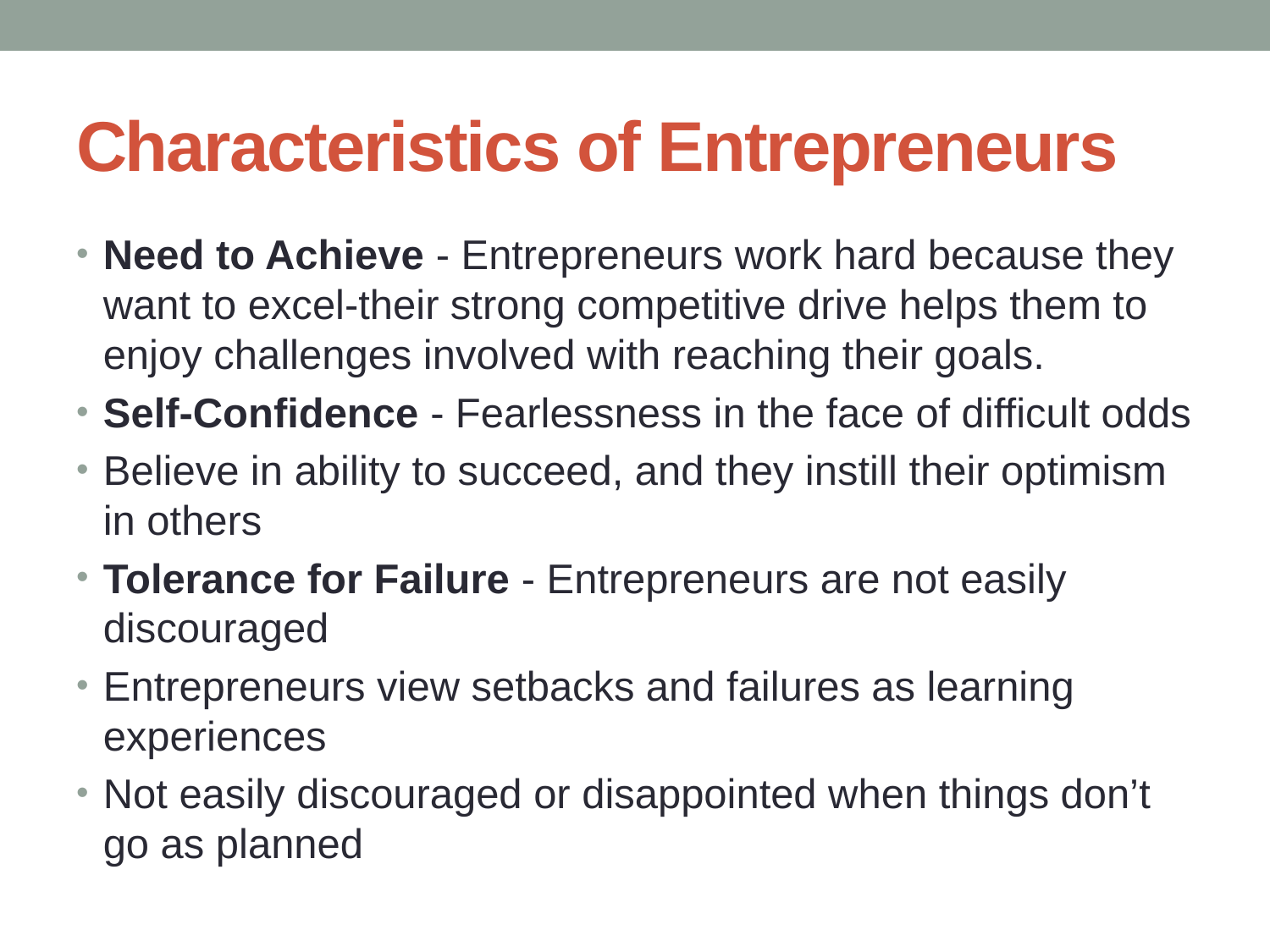

# Characteristics of Entrepreneurs
Need to Achieve - Entrepreneurs work hard because they want to excel-their strong competitive drive helps them to enjoy challenges involved with reaching their goals.
Self-Confidence - Fearlessness in the face of difficult odds
Believe in ability to succeed, and they instill their optimism in others
Tolerance for Failure - Entrepreneurs are not easily discouraged
Entrepreneurs view setbacks and failures as learning experiences
Not easily discouraged or disappointed when things don’t go as planned